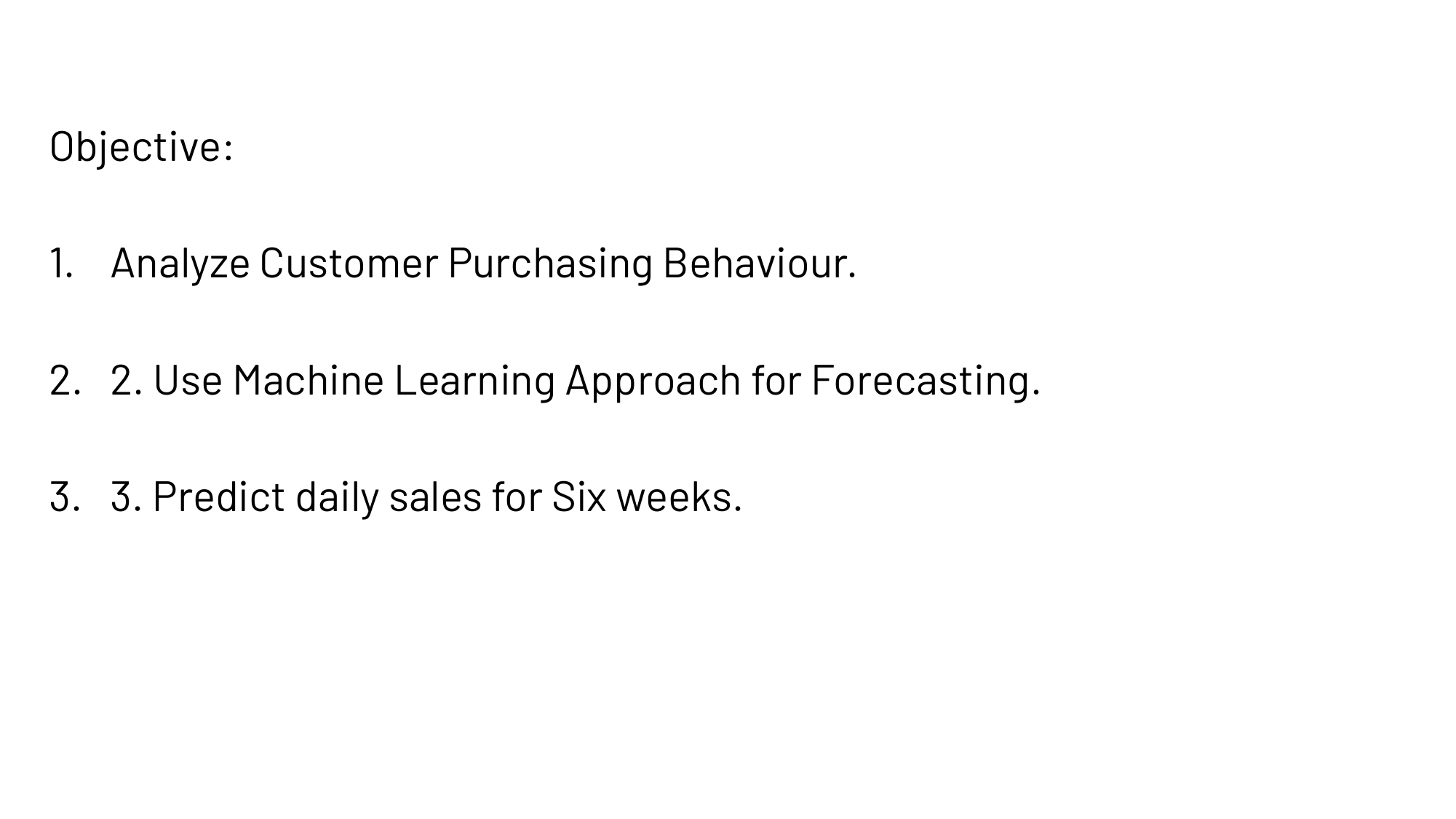

Objective:
Analyze Customer Purchasing Behaviour.
2. Use Machine Learning Approach for Forecasting.
3. Predict daily sales for Six weeks.